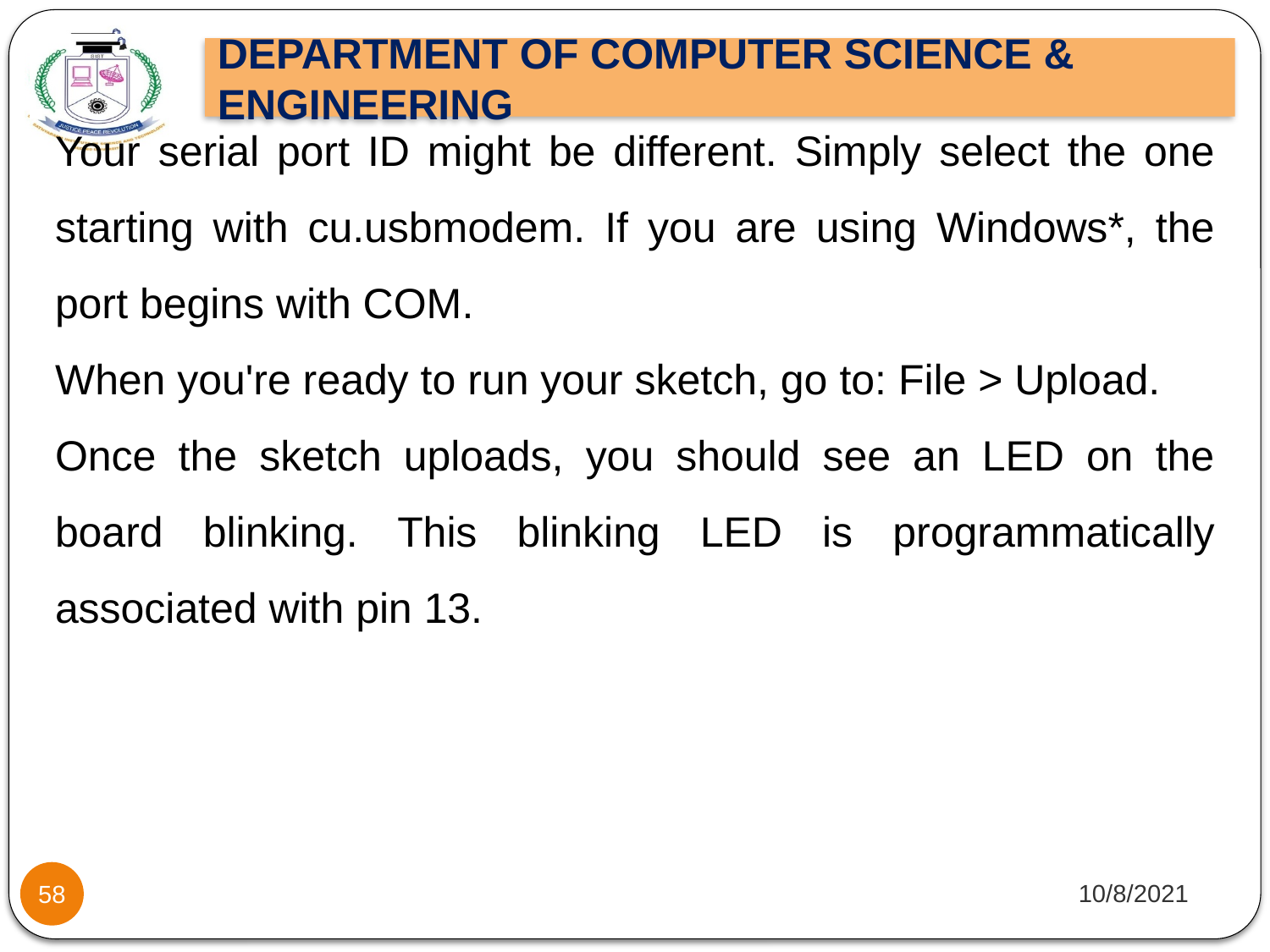

Your serial port ID might be different. Simply select the one starting with cu.usbmodem. If you are using Windows*, the port begins with COM.
When you're ready to run your sketch, go to: File > Upload.
Once the sketch uploads, you should see an LED on the board blinking. This blinking LED is programmatically associated with pin 13.

10/8/2021
58